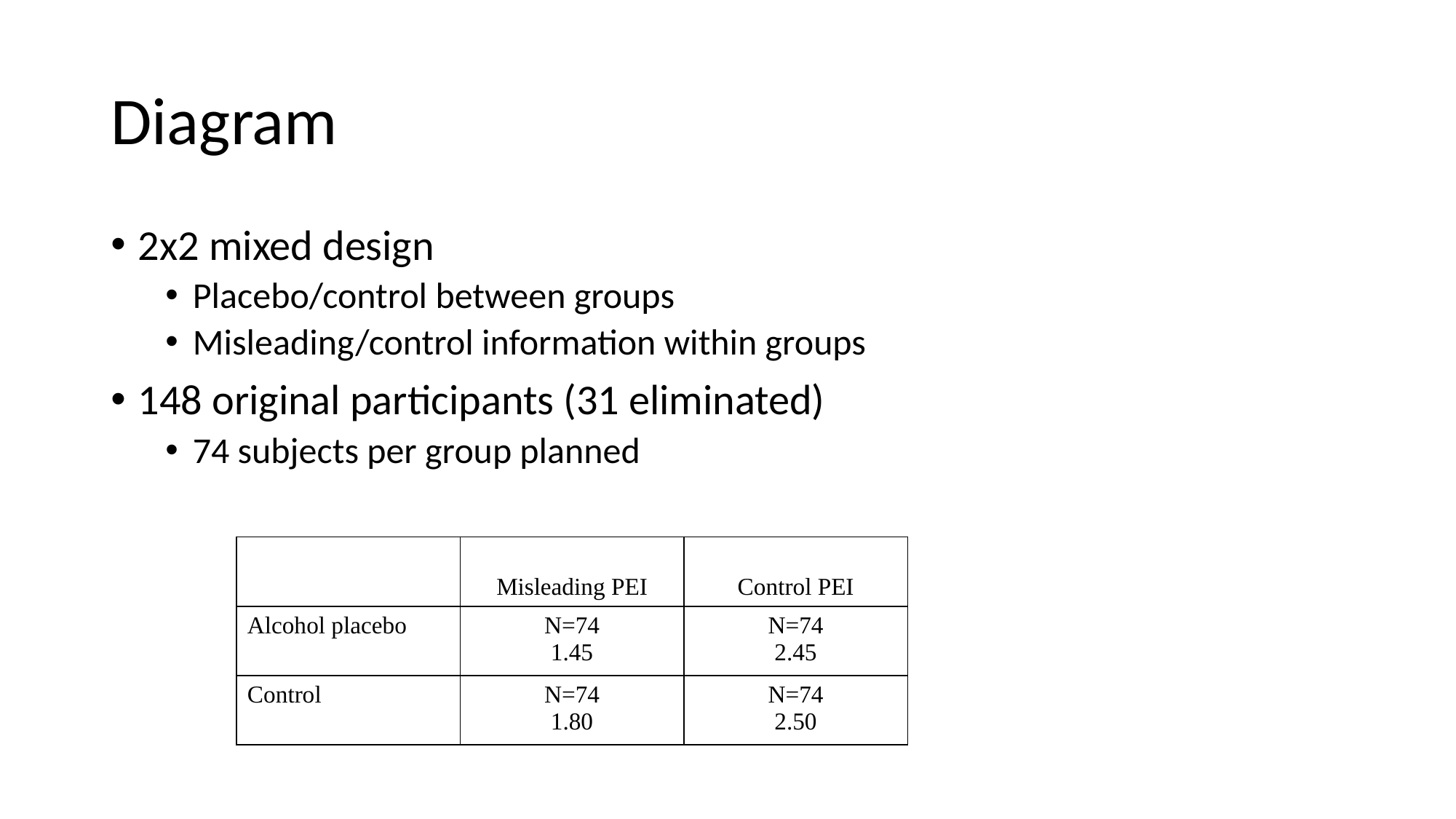

# Diagram
2x2 mixed design
Placebo/control between groups
Misleading/control information within groups
148 original participants (31 eliminated)
74 subjects per group planned
|  | Misleading PEI | Control PEI |
| --- | --- | --- |
| Alcohol placebo | N=74 1.45 | N=74 2.45 |
| Control | N=74 1.80 | N=74 2.50 |